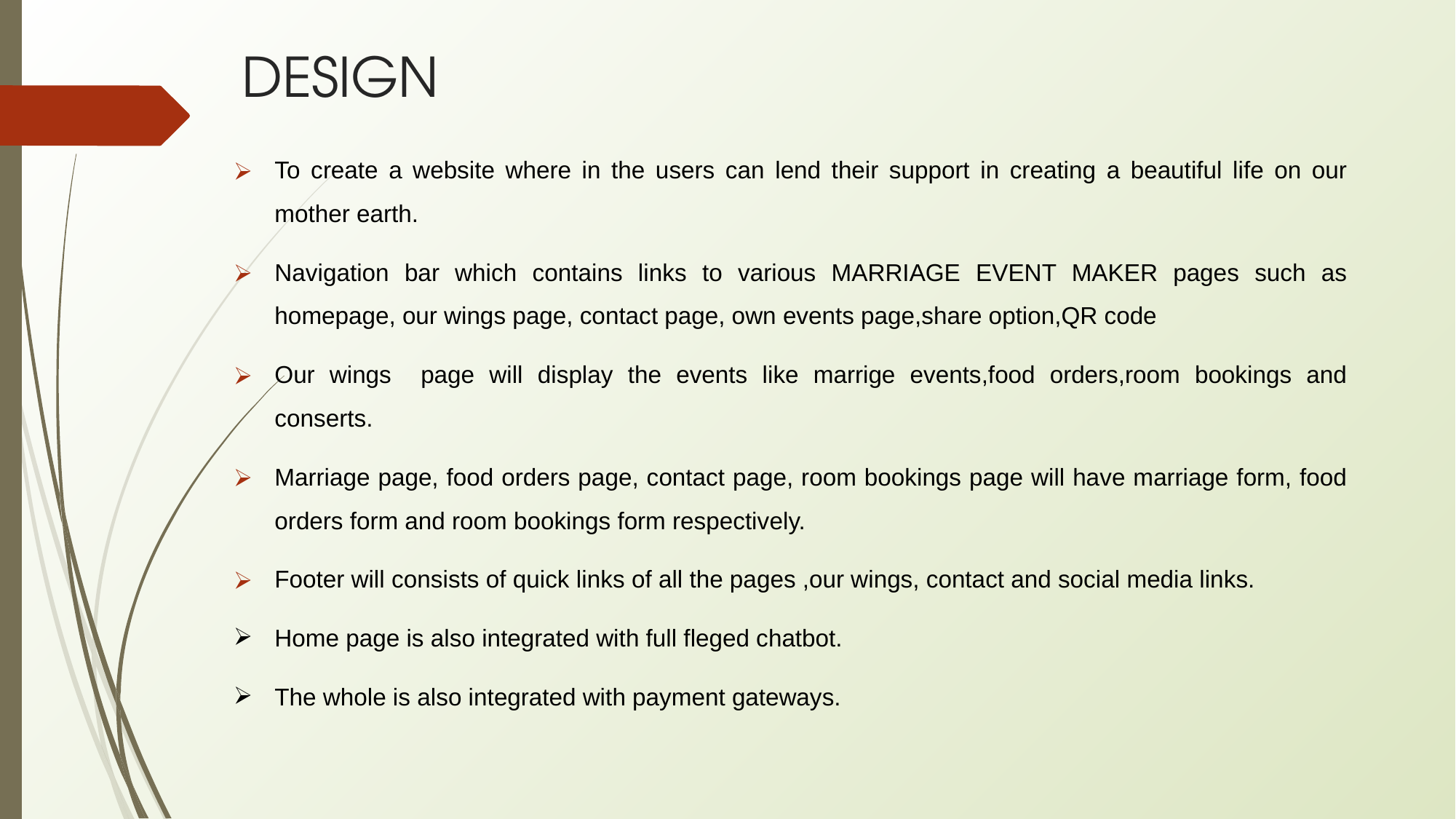

# DESIGN
To create a website where in the users can lend their support in creating a beautiful life on our mother earth.
Navigation bar which contains links to various MARRIAGE EVENT MAKER pages such as homepage, our wings page, contact page, own events page,share option,QR code
Our wings  page will display the events like marrige events,food orders,room bookings and conserts.
Marriage page, food orders page, contact page, room bookings page will have marriage form, food orders form and room bookings form respectively.
Footer will consists of quick links of all the pages ,our wings, contact and social media links.
Home page is also integrated with full fleged chatbot.
The whole is also integrated with payment gateways.